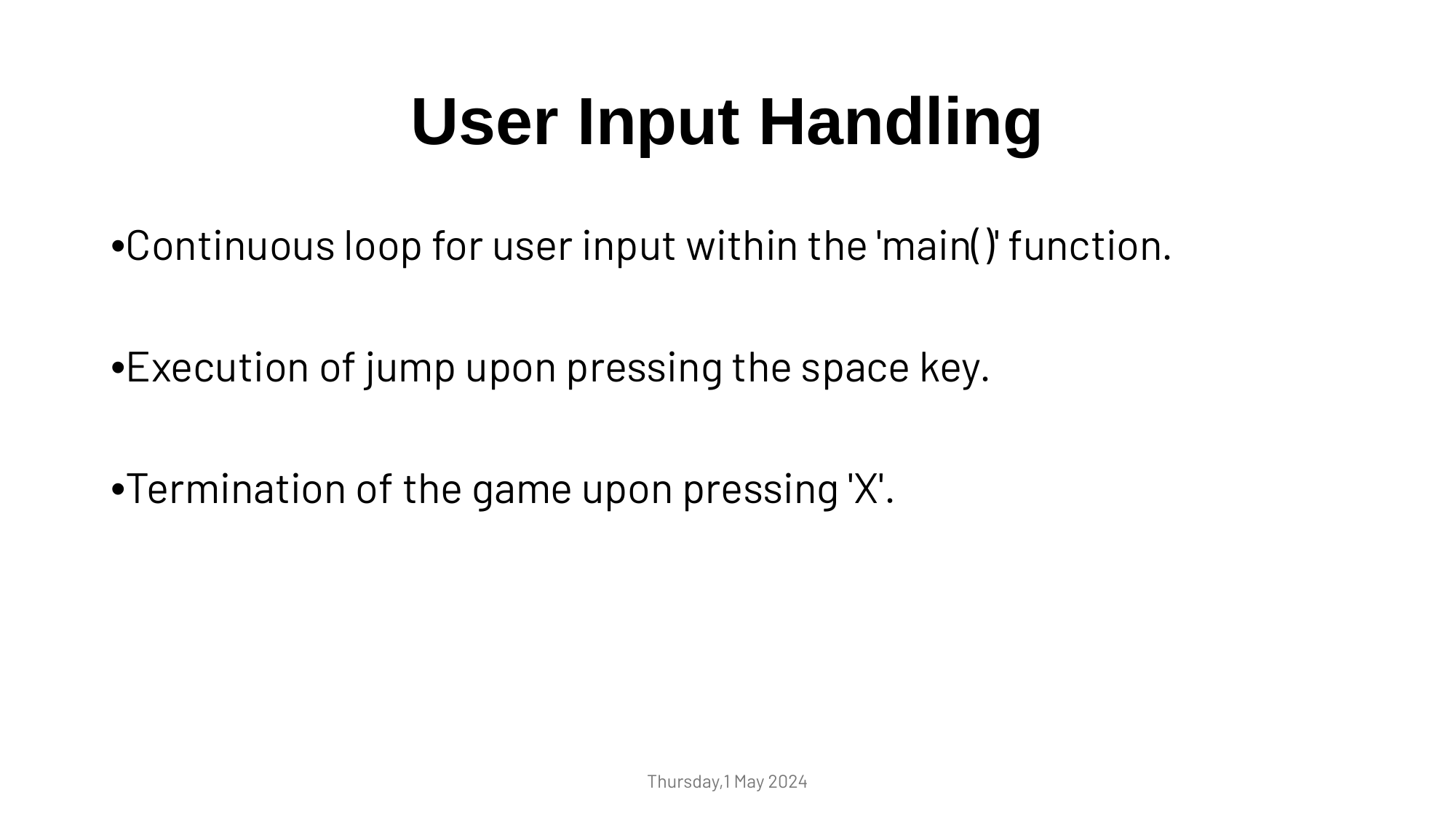

# User Input Handling
•Continuous loop for user input within the 'main()' function.

•Execution of jump upon pressing the space key.

•Termination of the game upon pressing 'X'.

Thursday,1 May 2024